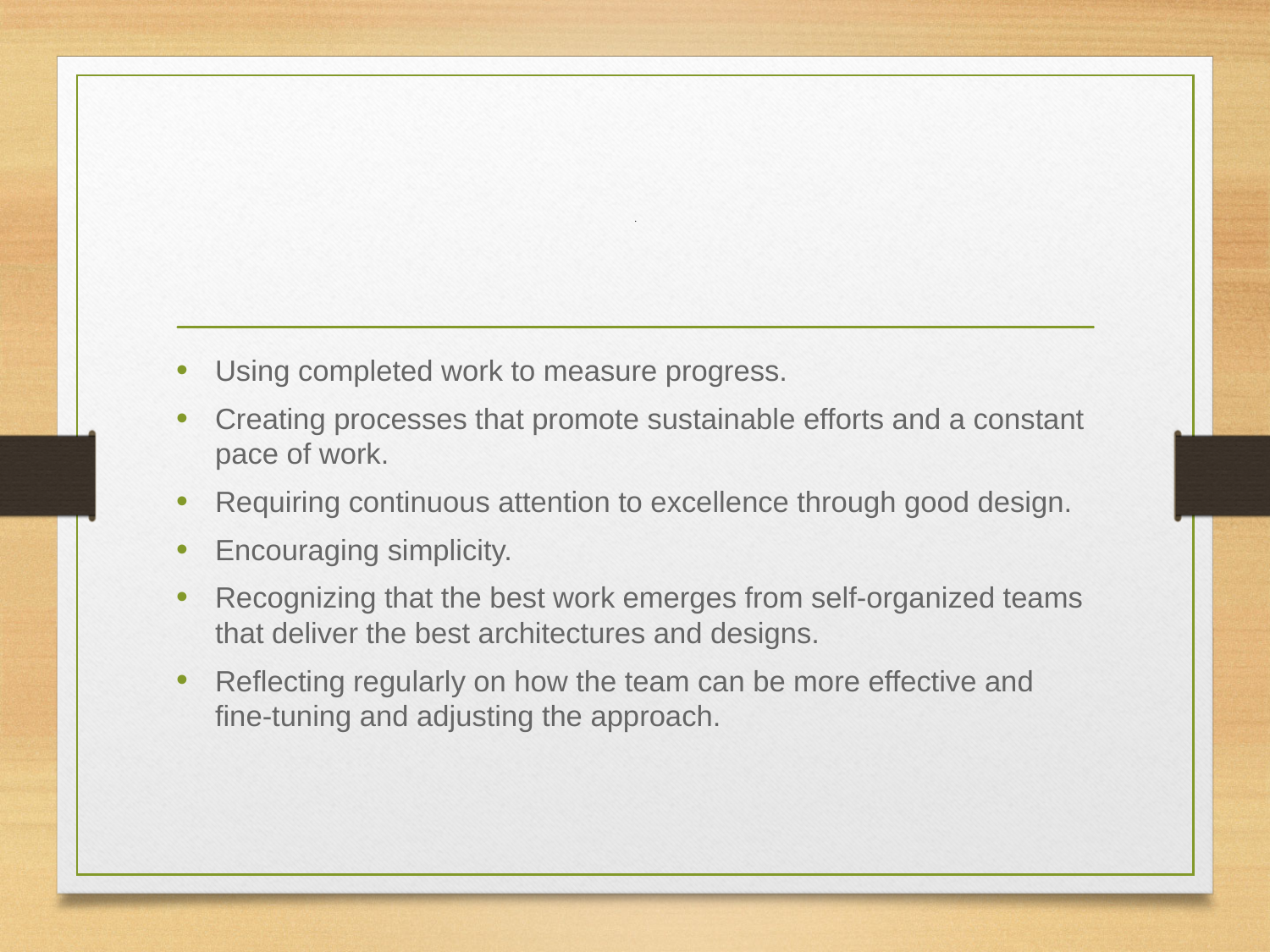

# .
Using completed work to measure progress.
Creating processes that promote sustainable efforts and a constant pace of work.
Requiring continuous attention to excellence through good design.
Encouraging simplicity.
Recognizing that the best work emerges from self-organized teams that deliver the best architectures and designs.
Reflecting regularly on how the team can be more effective and fine-tuning and adjusting the approach.